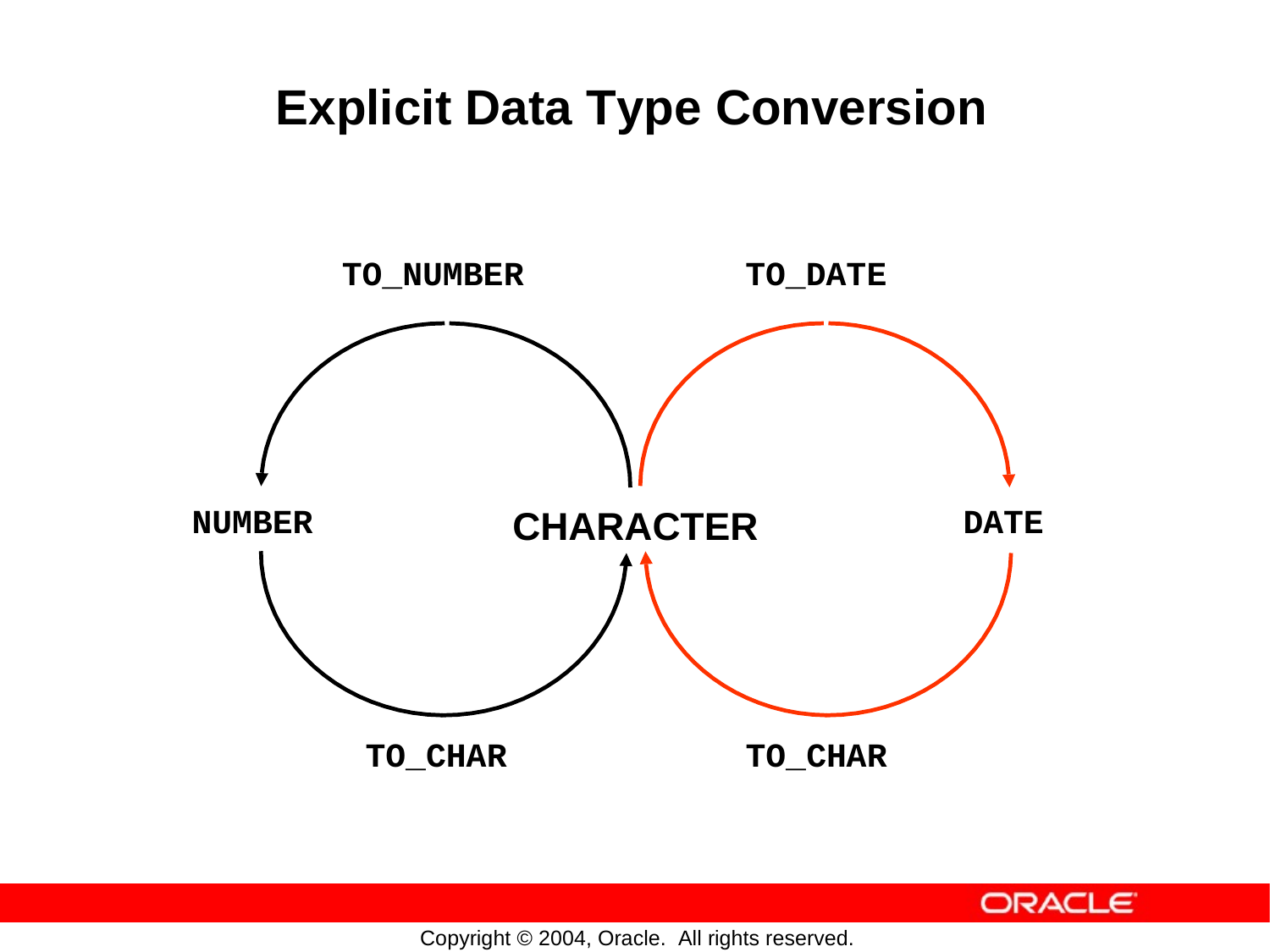

Explicit Data
Type
Conversion
TO_NUMBER
TO_DATE

NUMBER
DATE
CHARACTER

TO_CHAR
TO_CHAR

Copyright © 2004, Oracle.  All rights reserved.